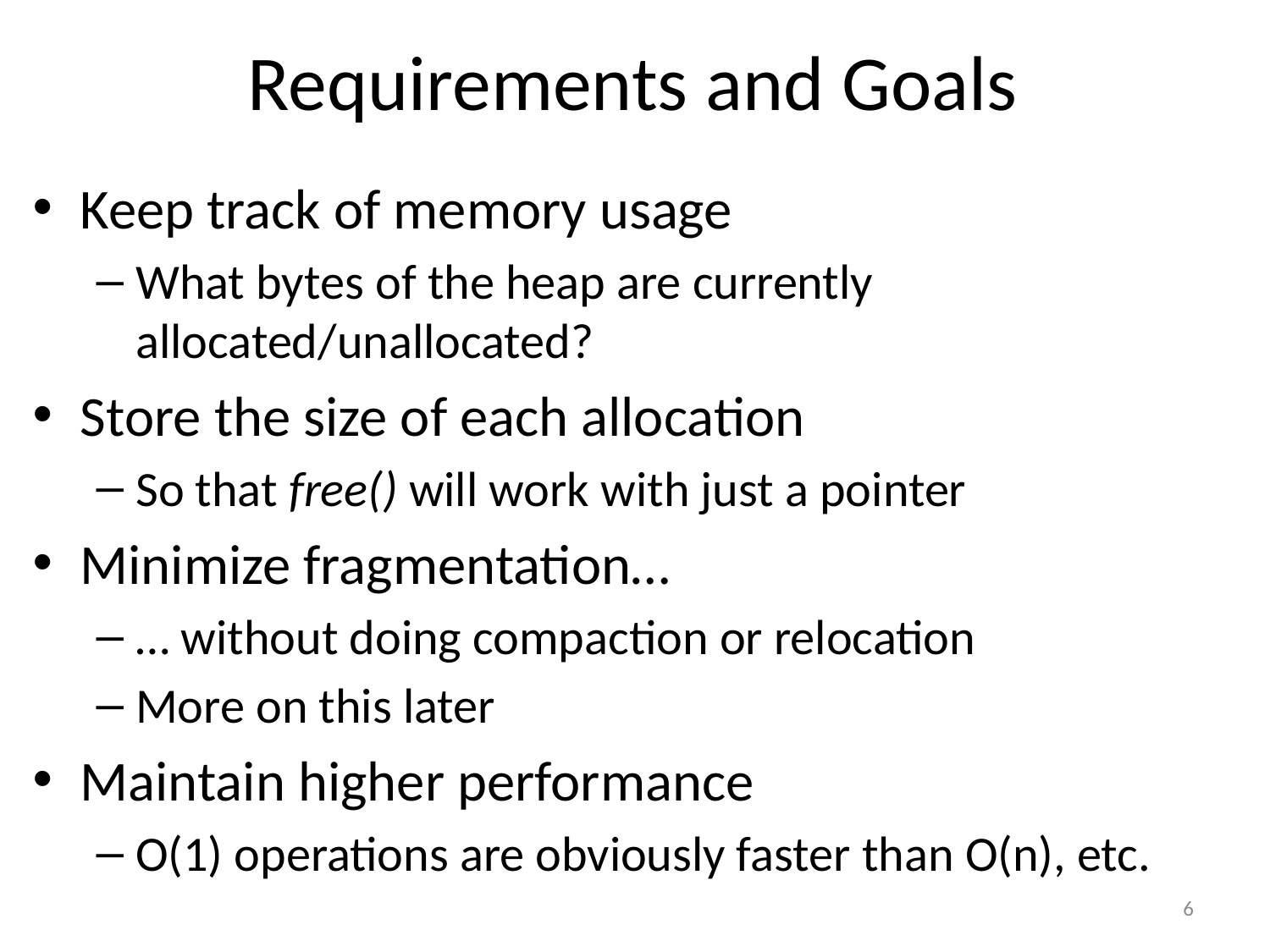

# Requirements and Goals
Keep track of memory usage
What bytes of the heap are currently allocated/unallocated?
Store the size of each allocation
So that free() will work with just a pointer
Minimize fragmentation…
… without doing compaction or relocation
More on this later
Maintain higher performance
O(1) operations are obviously faster than O(n), etc.

6